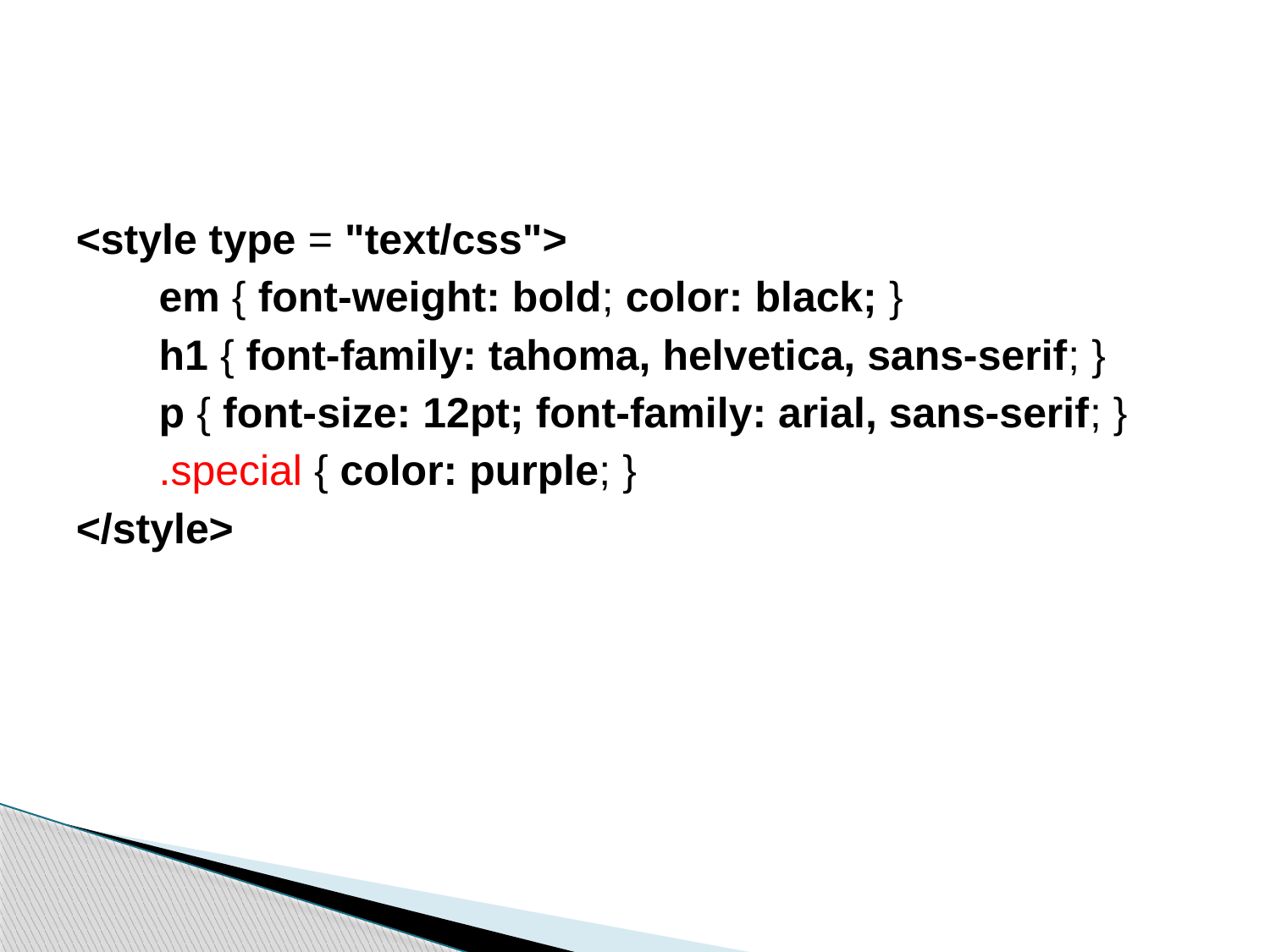

#
<style type = "text/css">
       em { font-weight: bold; color: black; }
       h1 { font-family: tahoma, helvetica, sans-serif; }
       p { font-size: 12pt; font-family: arial, sans-serif; }
       .special { color: purple; }
</style>